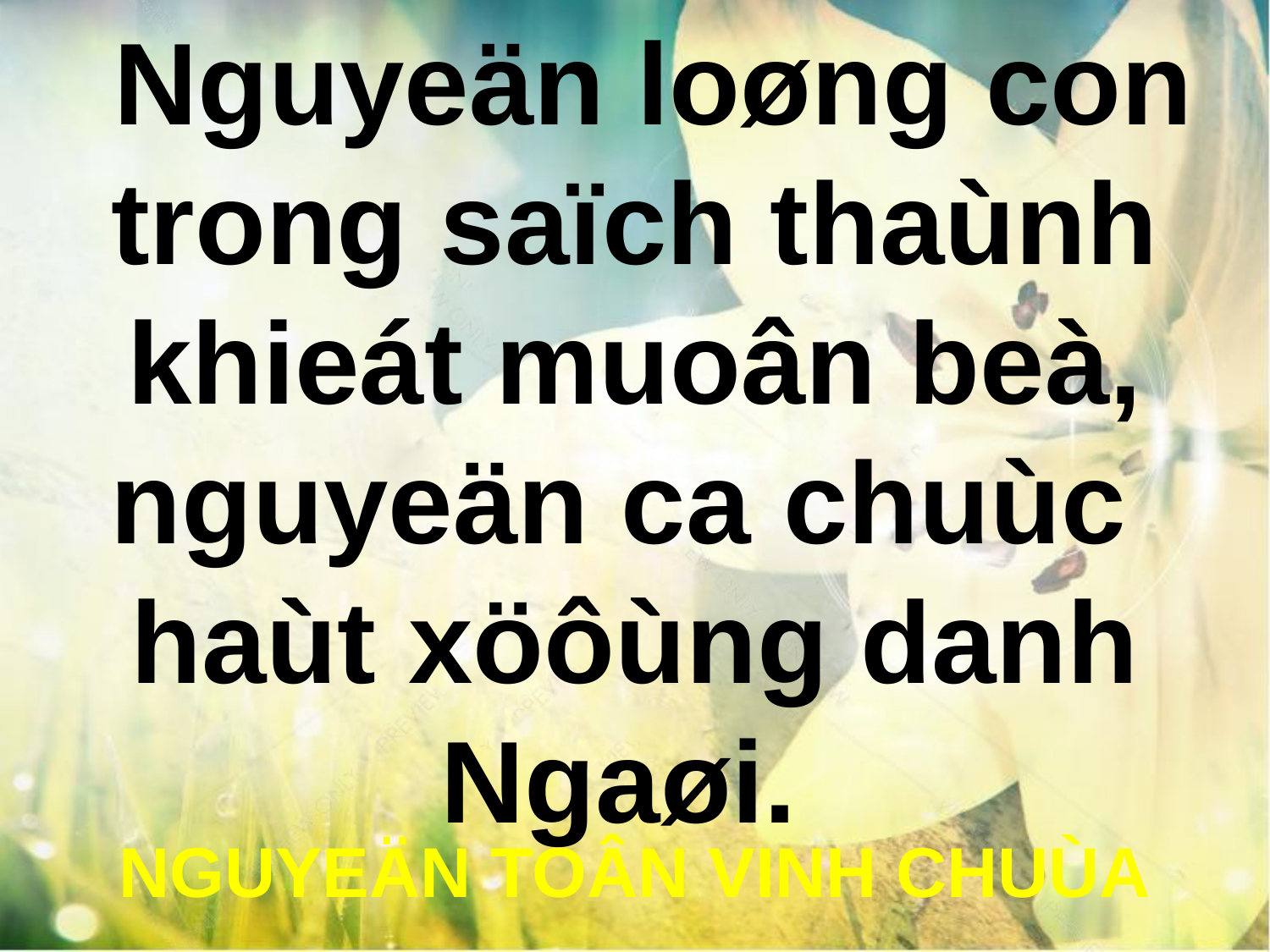

Nguyeän loøng con trong saïch thaùnh khieát muoân beà, nguyeän ca chuùc
haùt xöôùng danh Ngaøi.
NGUYEÄN TOÂN VINH CHUÙA